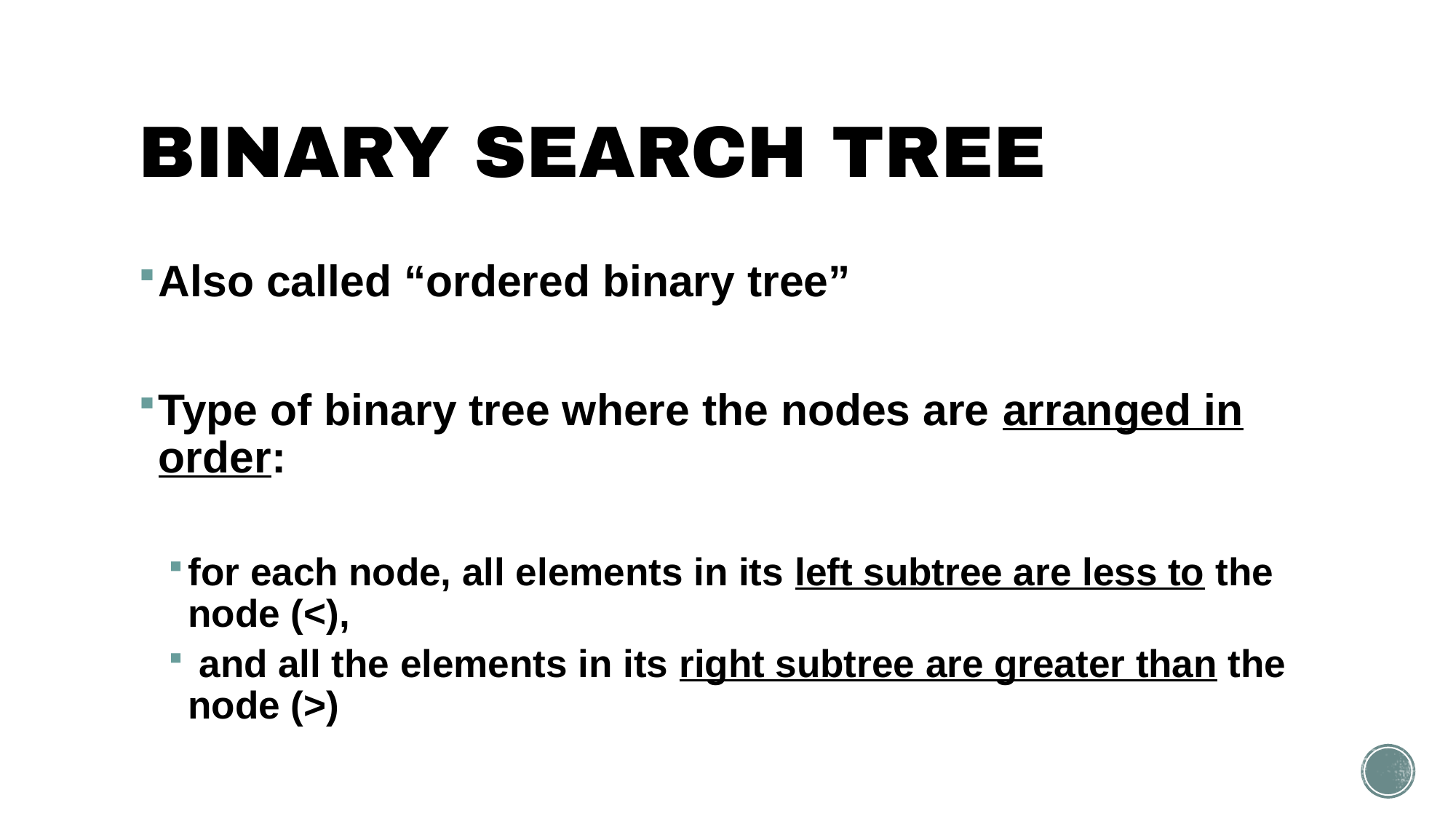

# BINARY SEARCH TREE
Also called “ordered binary tree”

Type of binary tree where the nodes are arranged in order:

for each node, all elements in its left subtree are less to the node (<),
 and all the elements in its right subtree are greater than the node (>)